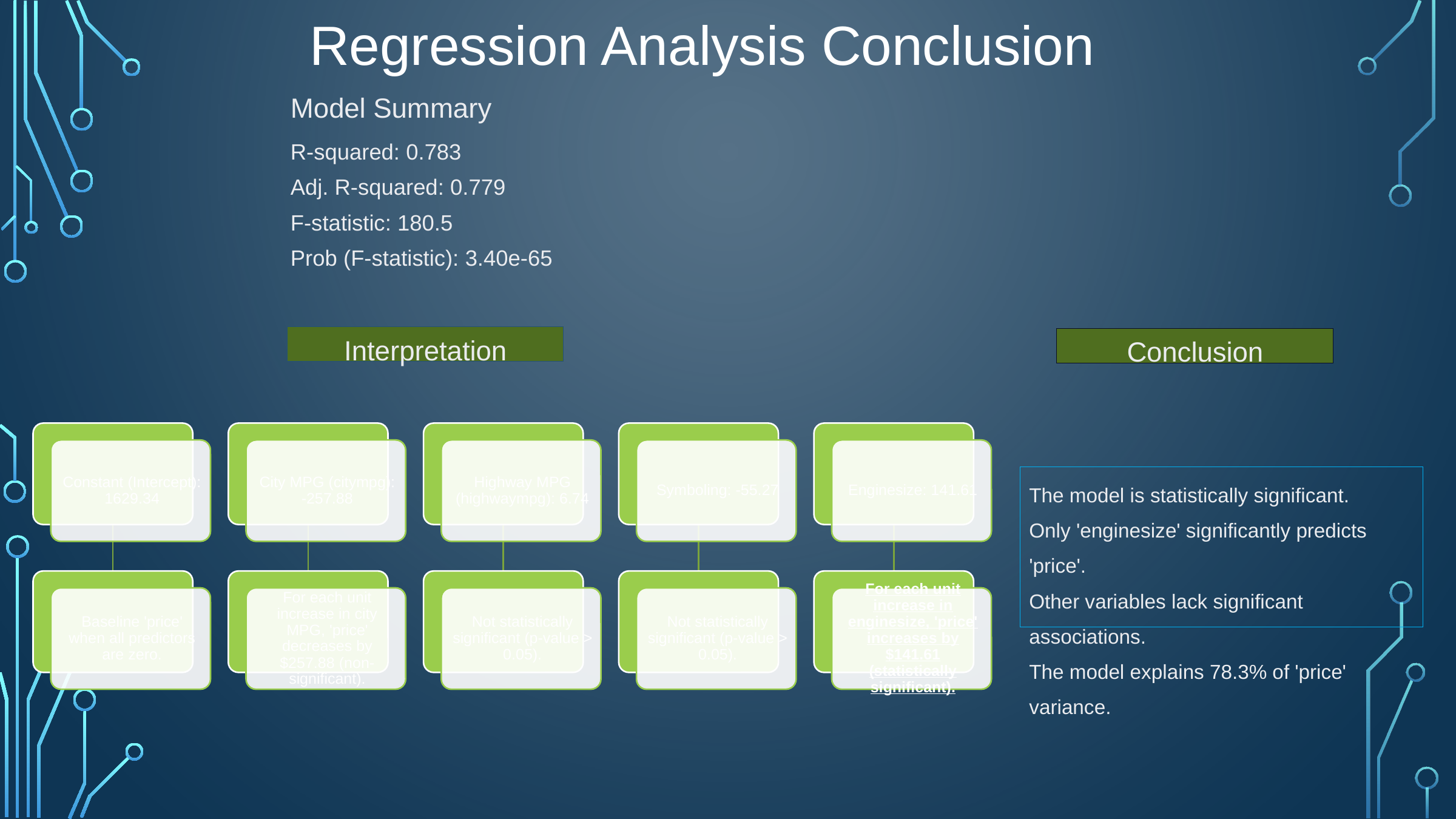

Regression Analysis Conclusion
Model Summary
R-squared: 0.783
Adj. R-squared: 0.779
F-statistic: 180.5
Prob (F-statistic): 3.40e-65
Interpretation
Conclusion
Constant (Intercept): 1629.34
Baseline 'price' when all predictors are zero.
City MPG (citympg): -257.88
For each unit increase in city MPG, 'price' decreases by $257.88 (non-significant).
Highway MPG (highwaympg): 6.74
Not statistically significant (p-value > 0.05).
Symboling: -55.27
Not statistically significant (p-value > 0.05).
Enginesize: 141.61
For each unit increase in enginesize, 'price' increases by $141.61 (statistically significant).

The model is statistically significant.
Only 'enginesize' significantly predicts 'price'.
Other variables lack significant associations.
The model explains 78.3% of 'price' variance.